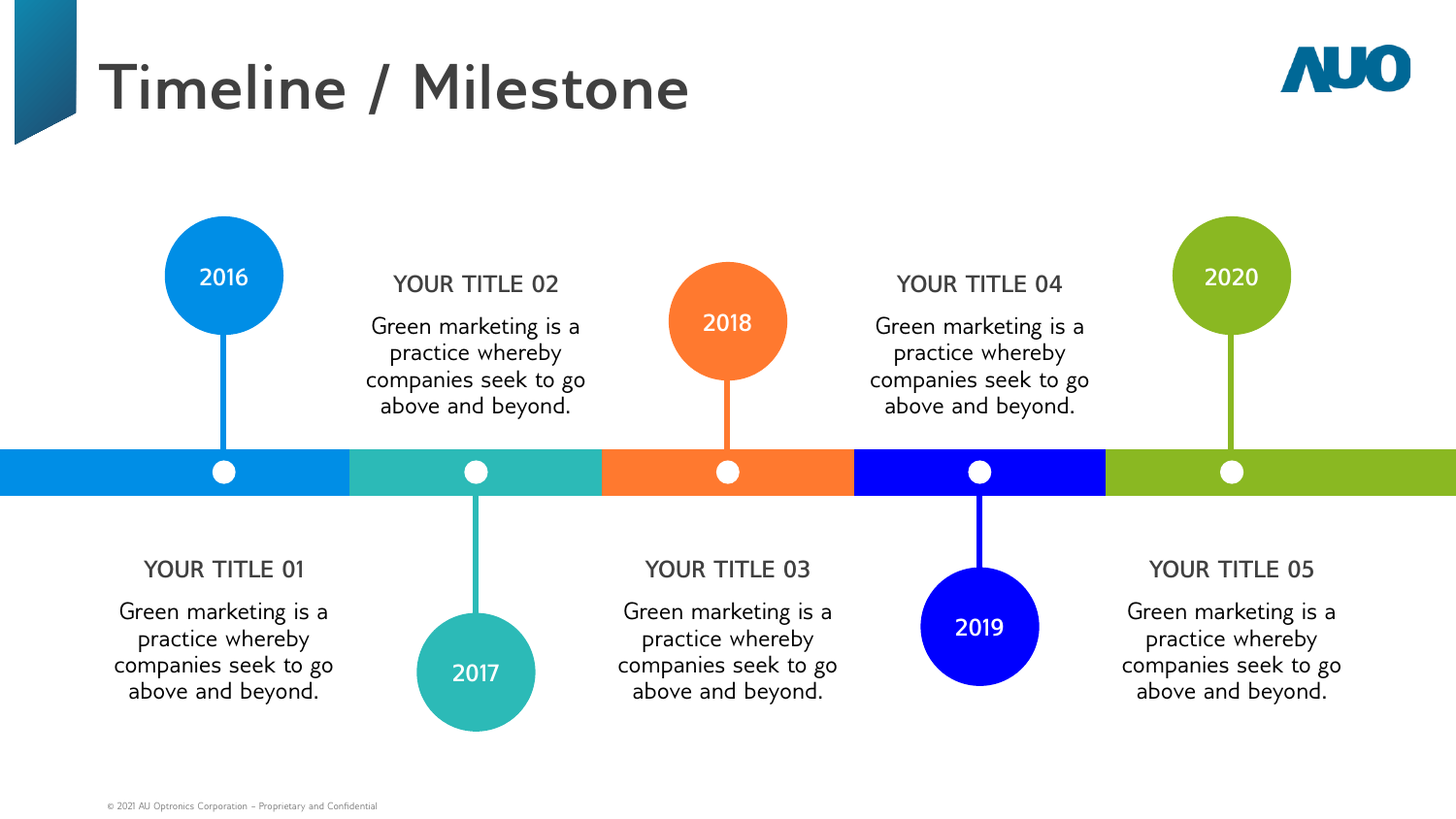

# Timeline / Milestone

2016
2020
YOUR TITLE 02
YOUR TITLE 04

2018
Green marketing is a practice whereby companies seek to go above and beyond.
Green marketing is a practice whereby companies seek to go above and beyond.

YOUR TITLE 01
YOUR TITLE 03
YOUR TITLE 05

Green marketing is a practice whereby companies seek to go above and beyond.
Green marketing is a practice whereby companies seek to go above and beyond.
Green marketing is a practice whereby companies seek to go above and beyond.
2019

2017